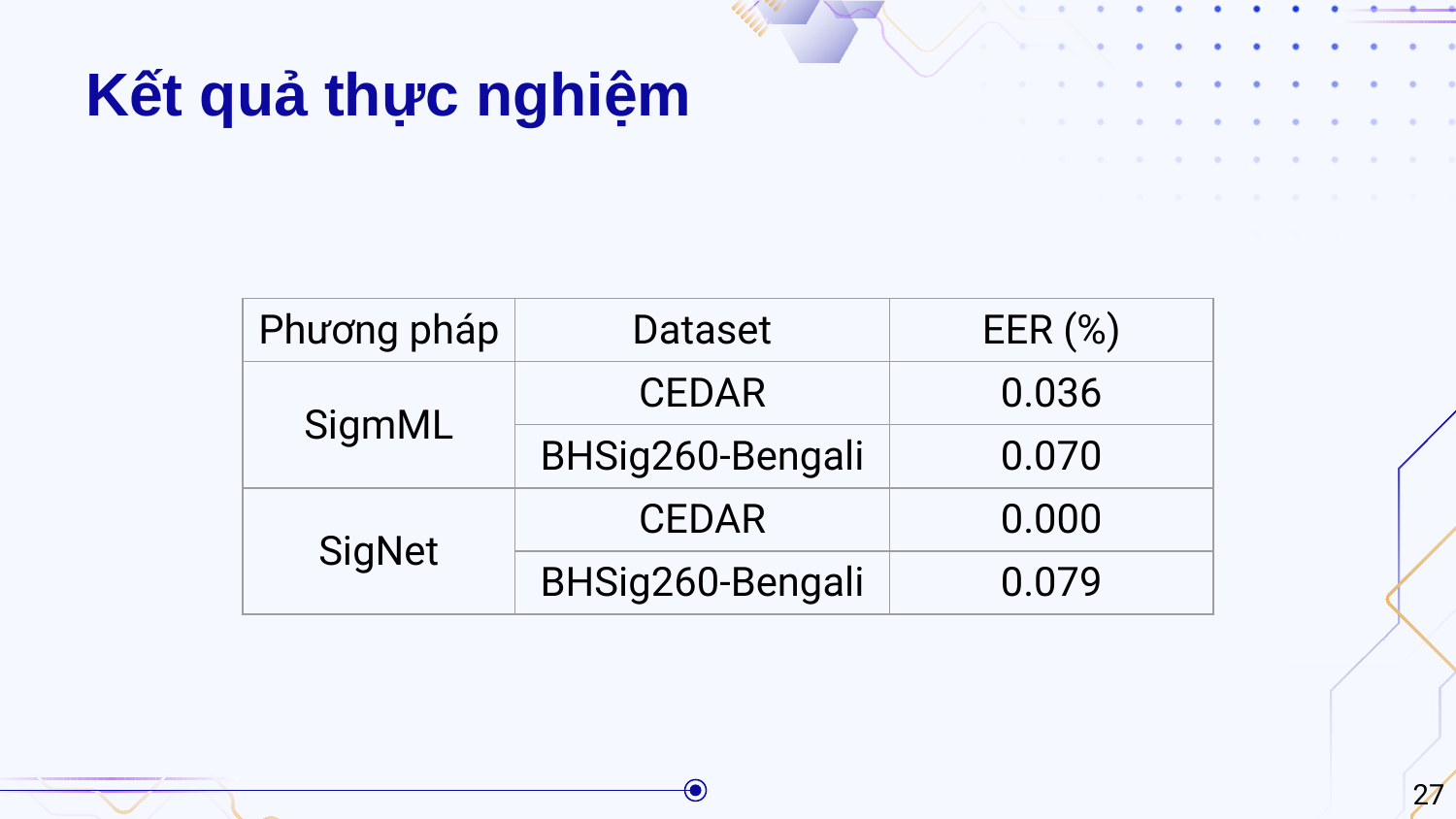

# Kết quả thực nghiệm
| Phương pháp | Dataset | EER (%) |
| --- | --- | --- |
| SigmML | CEDAR | 0.036 |
|  | BHSig260-Bengali | 0.070 |
| SigNet | CEDAR | 0.000 |
|  | BHSig260-Bengali | 0.079 |

27